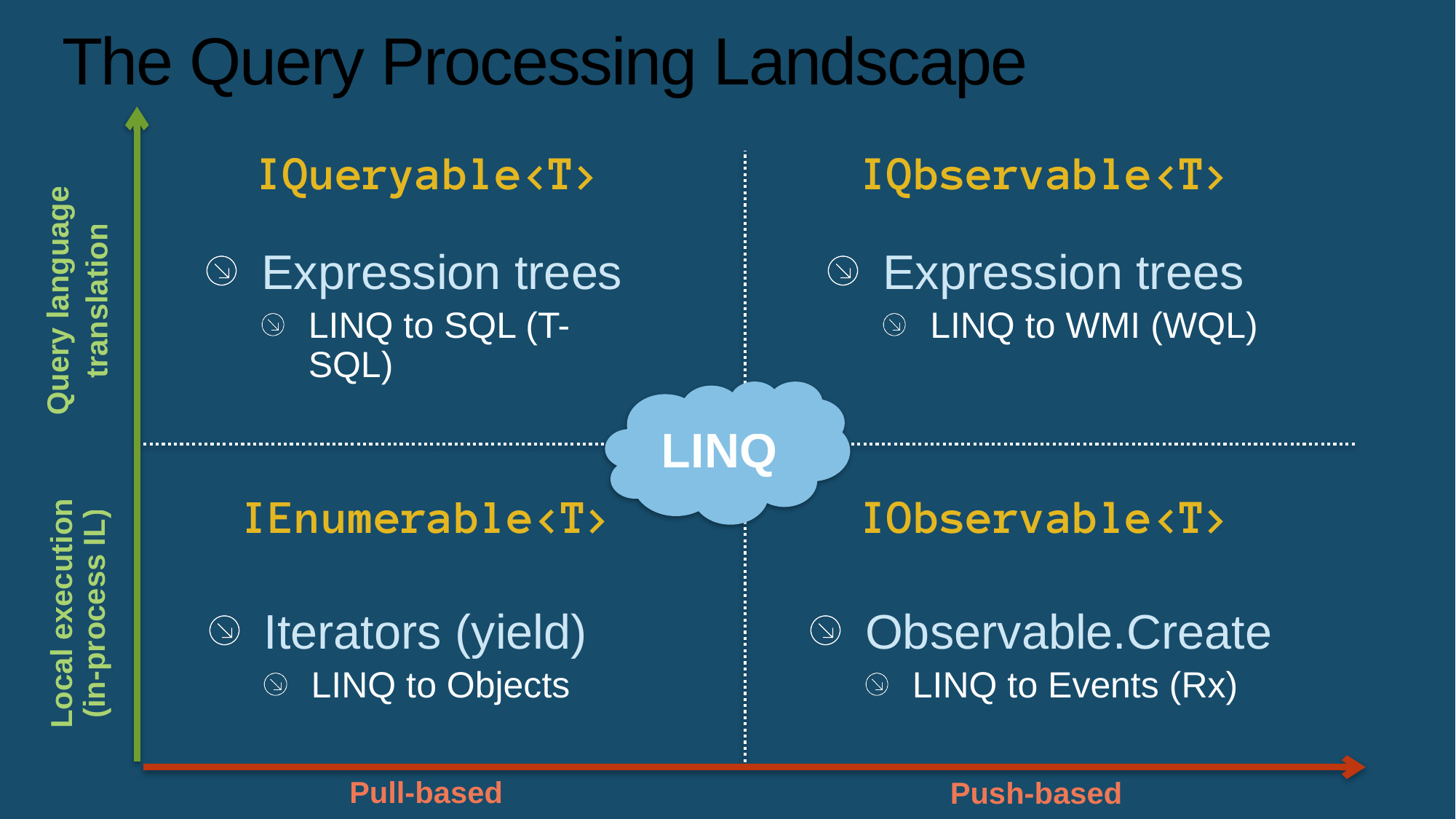

# The Query Processing Landscape
Query language
translation
Local execution
(in-process IL)
IQueryable<T>
IQbservable<T>
Expression trees
LINQ to SQL (T-SQL)
Expression trees
LINQ to WMI (WQL)

LINQ
IEnumerable<T>
IObservable<T>
Iterators (yield)
LINQ to Objects
Observable.Create
LINQ to Events (Rx)
Pull-based
Push-based